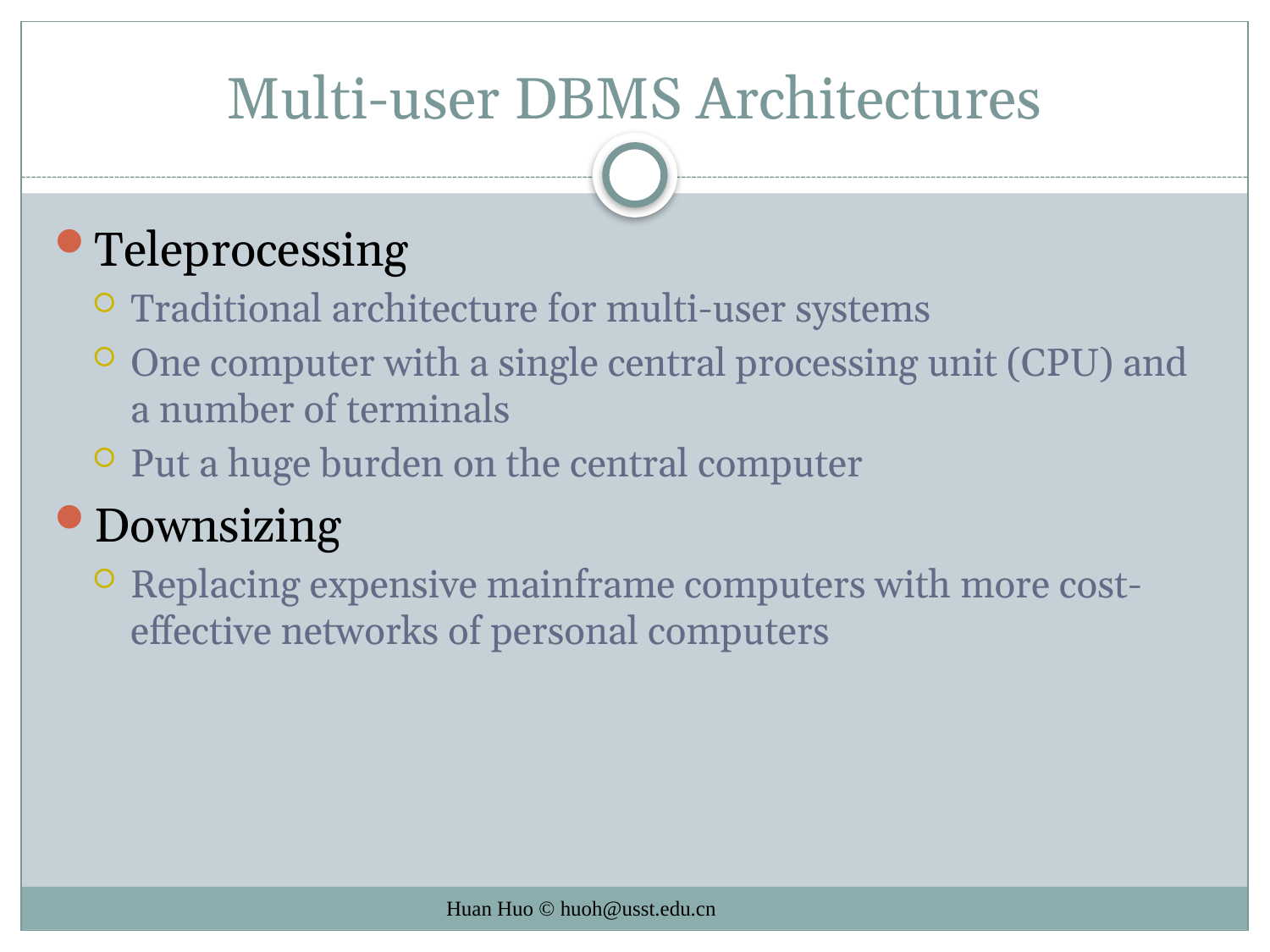

# Multi-user DBMS Architectures
Teleprocessing
Traditional architecture for multi-user systems
One computer with a single central processing unit (CPU) and a number of terminals
Put a huge burden on the central computer
Downsizing
Replacing expensive mainframe computers with more cost-effective networks of personal computers